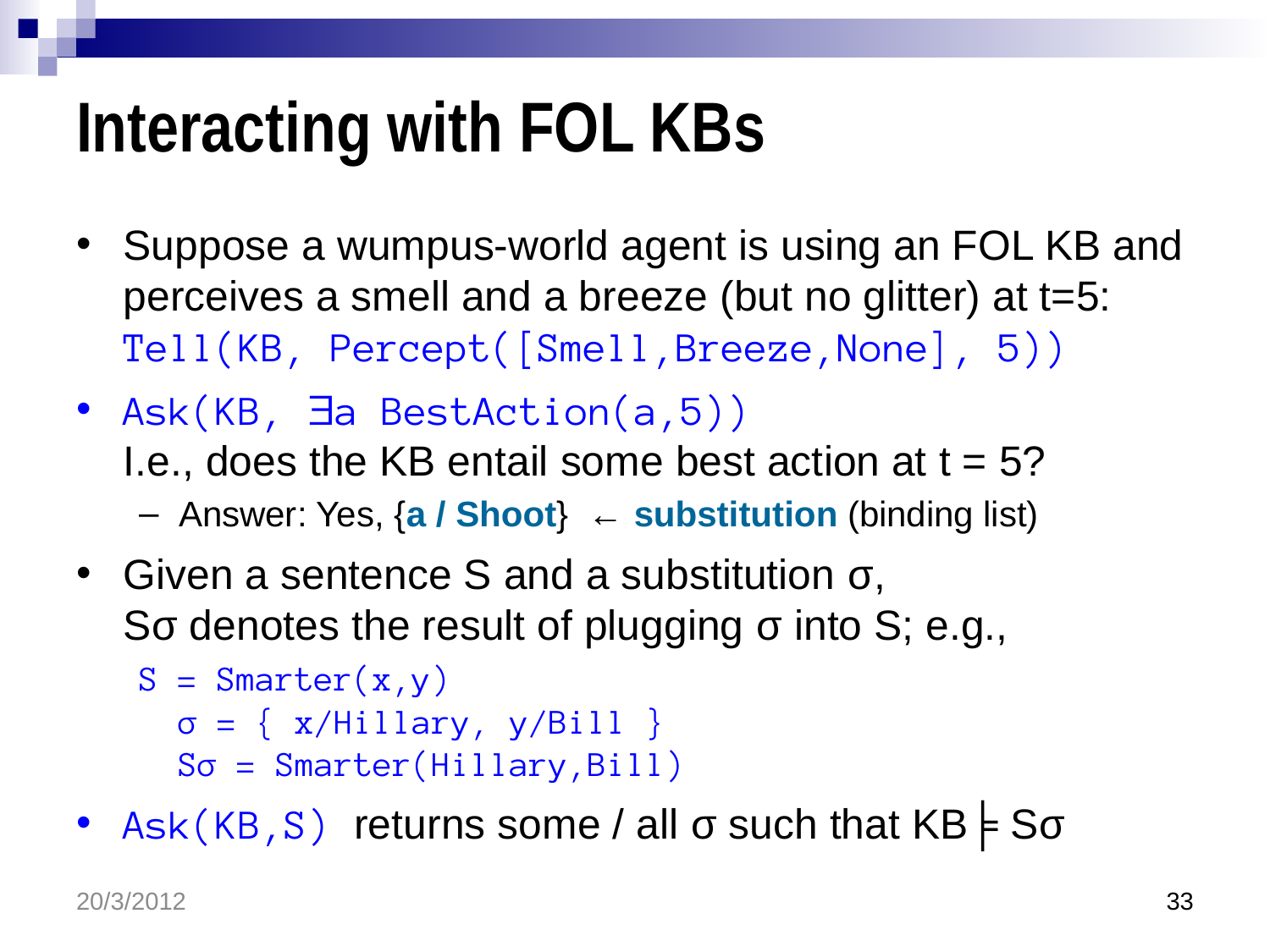

# Interacting with FOL KBs
Suppose a wumpus-world agent is using an FOL KB and perceives a smell and a breeze (but no glitter) at t=5:
Tell(KB, Percept([Smell,Breeze,None], 5))
Ask(KB, ∃a BestAction(a,5))
I.e., does the KB entail some best action at t = 5?
Answer: Yes, {a / Shoot}  ← substitution (binding list)
Given a sentence S and a substitution σ,
Sσ denotes the result of plugging σ into S; e.g.,
S = Smarter(x,y)
σ = { x/Hillary, y/Bill }
Sσ = Smarter(Hillary,Bill)
Ask(KB,S) returns some / all σ such that KB╞ Sσ
20/3/2012
33